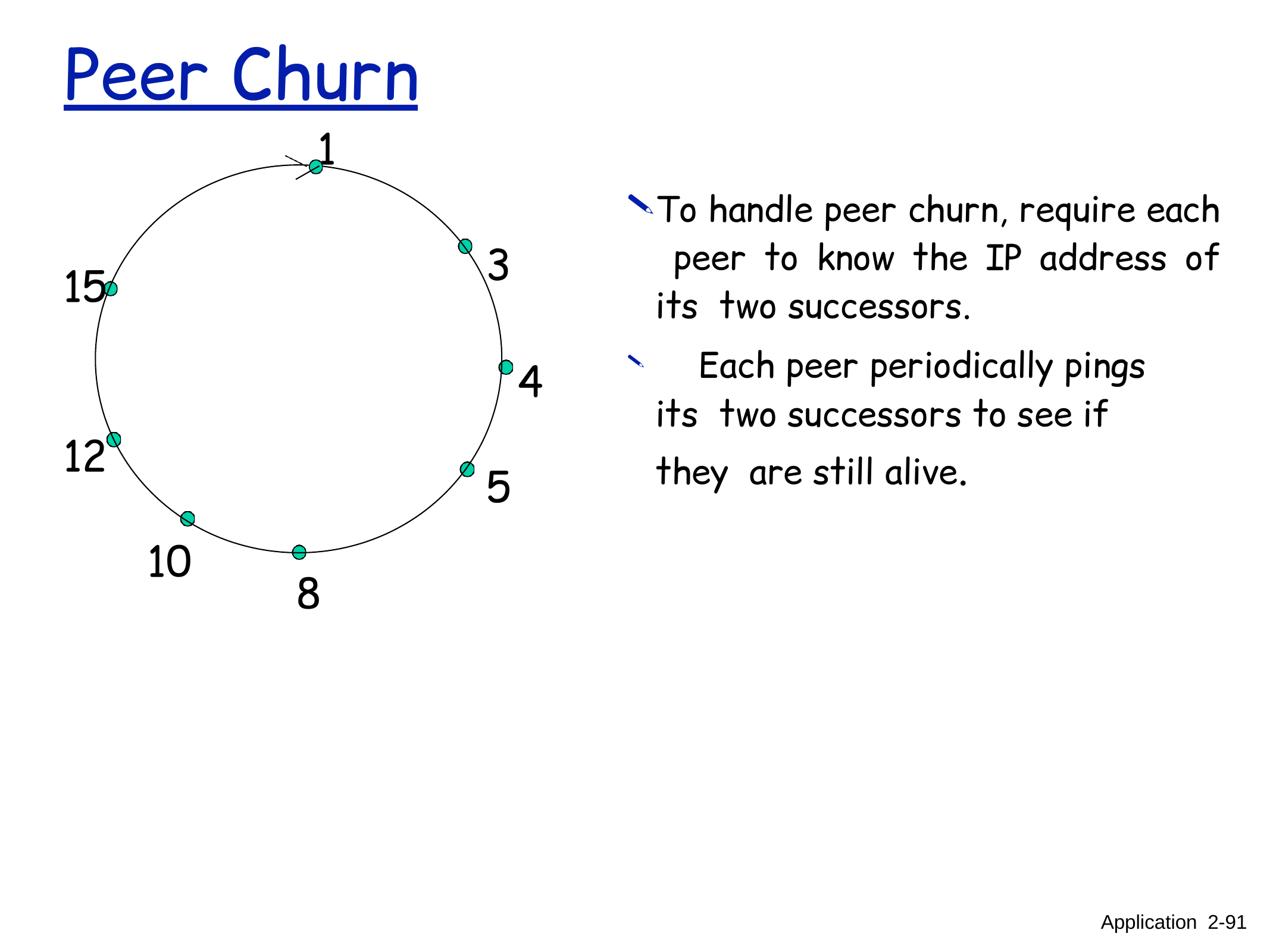

# Peer	Churn

1

To handle peer churn, require each  peer to know the IP address of its  two successors.
	Each peer periodically pings its  two successors to see if they  are still alive.
3

15

4

12

5

10

8
Application 2-91